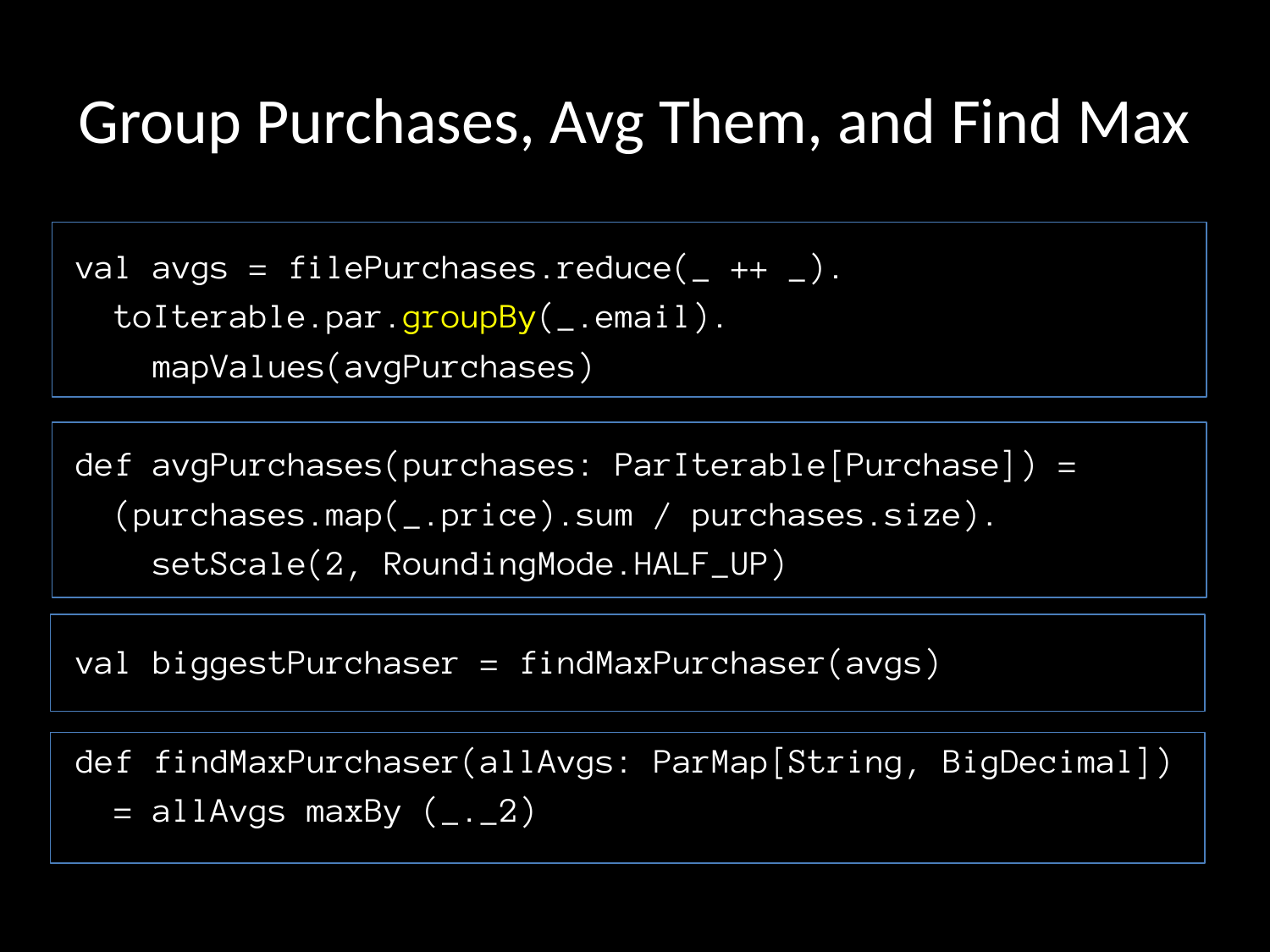

# Group Purchases, Avg Them, and Find Max

val avgs = filePurchases.reduce(_ ++ _).
  toIterable.par.groupBy(_.email).
    mapValues(avgPurchases)

def avgPurchases(purchases: ParIterable[Purchase]) =
  (purchases.map(_.price).sum / purchases.size).
    setScale(2, RoundingMode.HALF_UP)

val biggestPurchaser = findMaxPurchaser(avgs)

def findMaxPurchaser(allAvgs: ParMap[String, BigDecimal])
  = allAvgs maxBy (_._2)